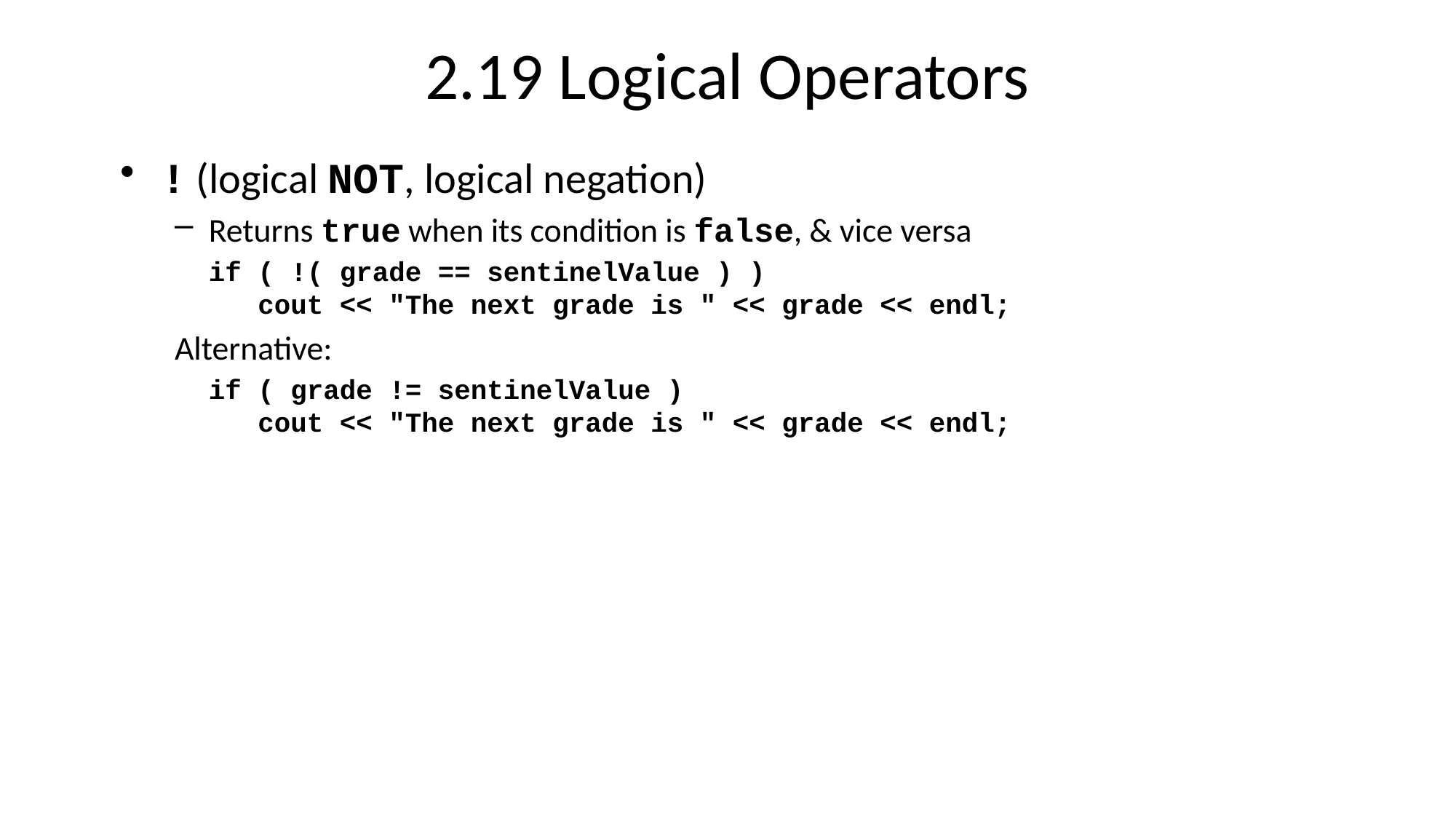

# 2.19 Logical Operators
! (logical NOT, logical negation)
Returns true when its condition is false, & vice versa
	if ( !( grade == sentinelValue ) )
   cout << "The next grade is " << grade << endl;
Alternative:
	if ( grade != sentinelValue )
   cout << "The next grade is " << grade << endl;